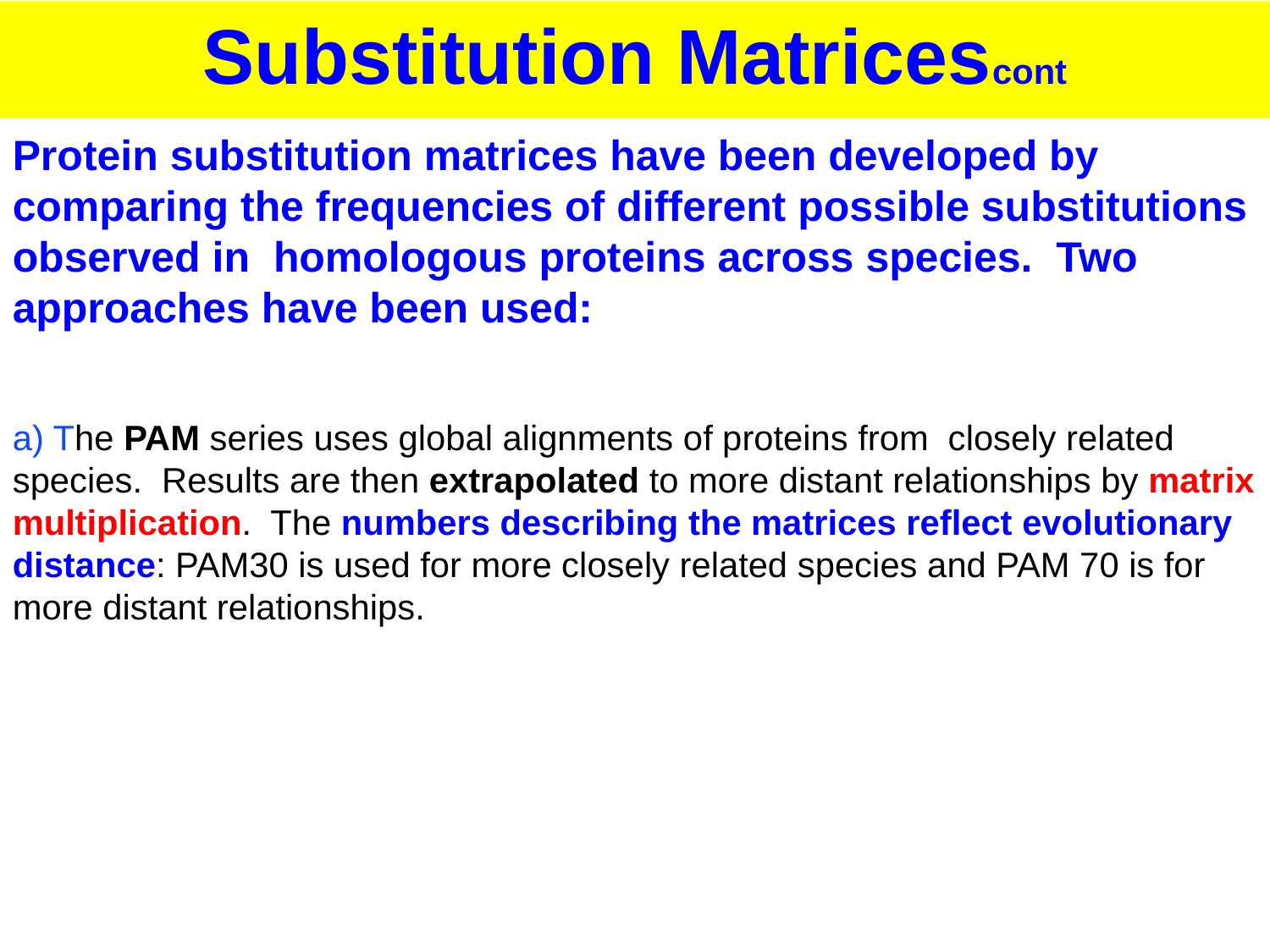

# Substitution Matricescont
Protein substitution matrices have been developed by comparing the frequencies of different possible substitutions observed in  homologous proteins across species.  Two approaches have been used:
a) The PAM series uses global alignments of proteins from  closely related species.  Results are then extrapolated to more distant relationships by matrix multiplication.  The numbers describing the matrices reflect evolutionary distance: PAM30 is used for more closely related species and PAM 70 is for more distant relationships.